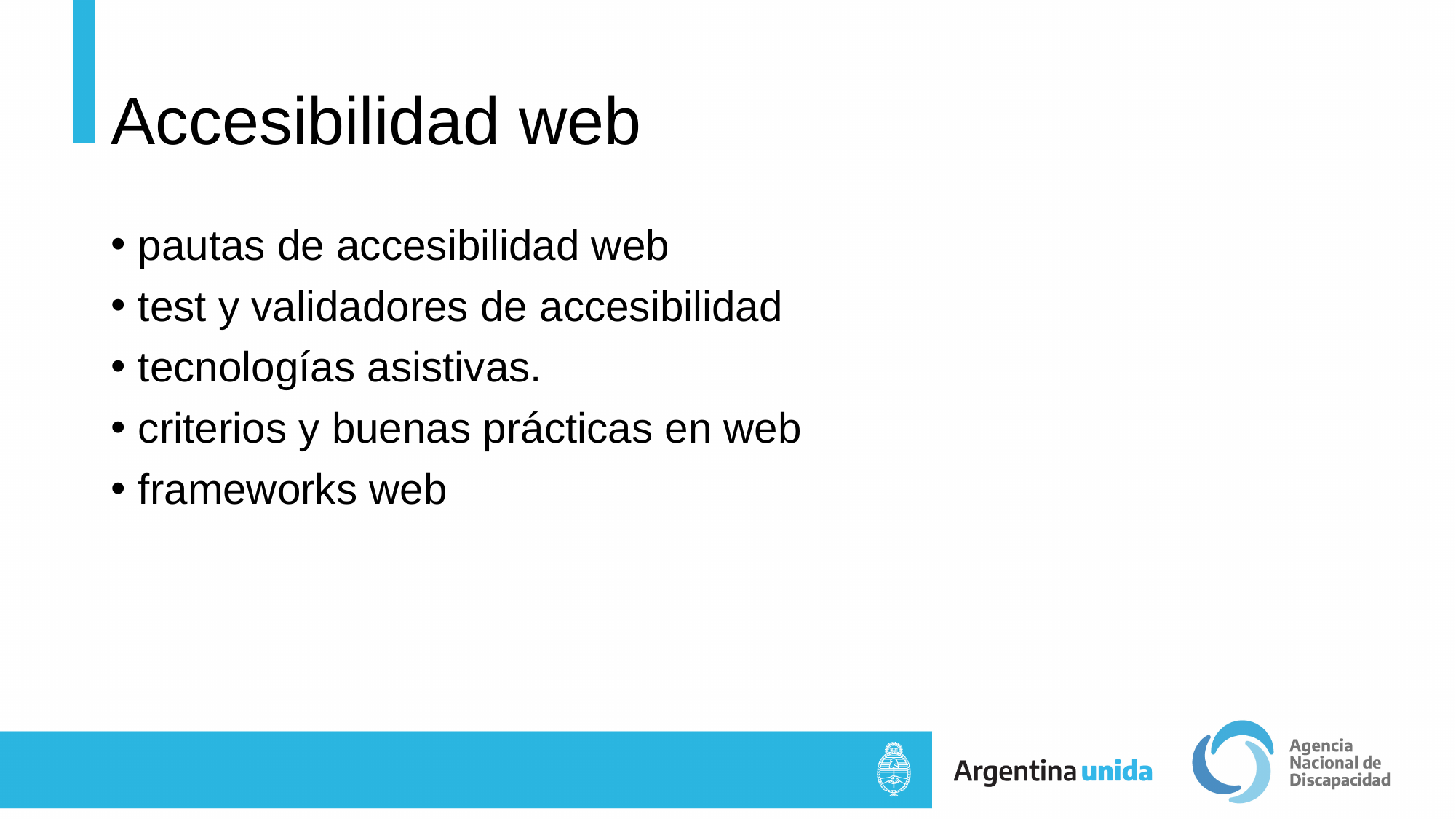

# Accesibilidad web
pautas de accesibilidad web
test y validadores de accesibilidad
tecnologías asistivas.
criterios y buenas prácticas en web
frameworks web